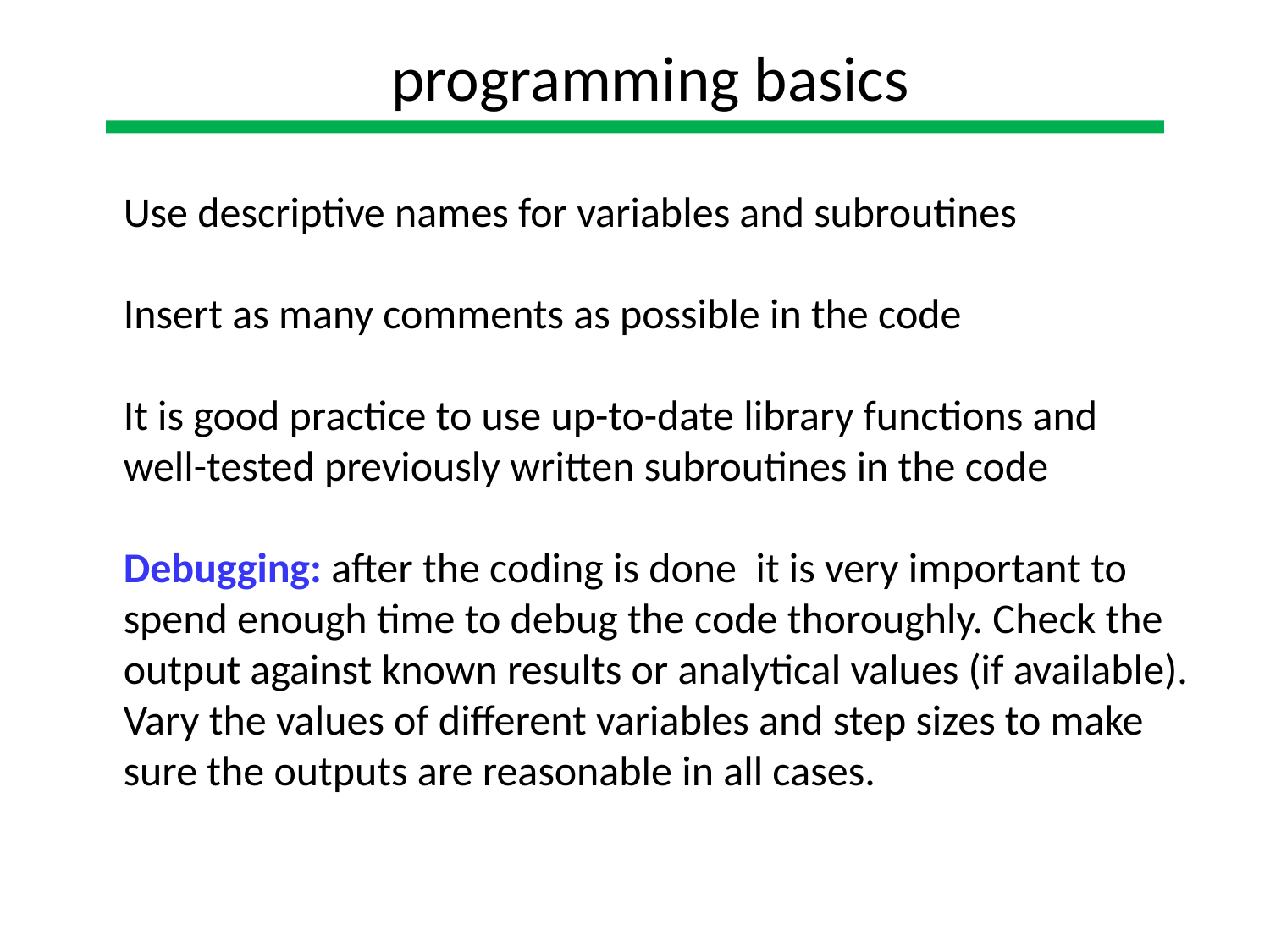

programming basics

Use descriptive names for variables and subroutines

Insert as many comments as possible in the code

It is good practice to use up-to-date library functions and
well-tested previously written subroutines in the code

Debugging: after the coding is done  it is very important to
spend enough time to debug the code thoroughly. Check the
output against known results or analytical values (if available).
Vary the values of different variables and step sizes to make
sure the outputs are reasonable in all cases.